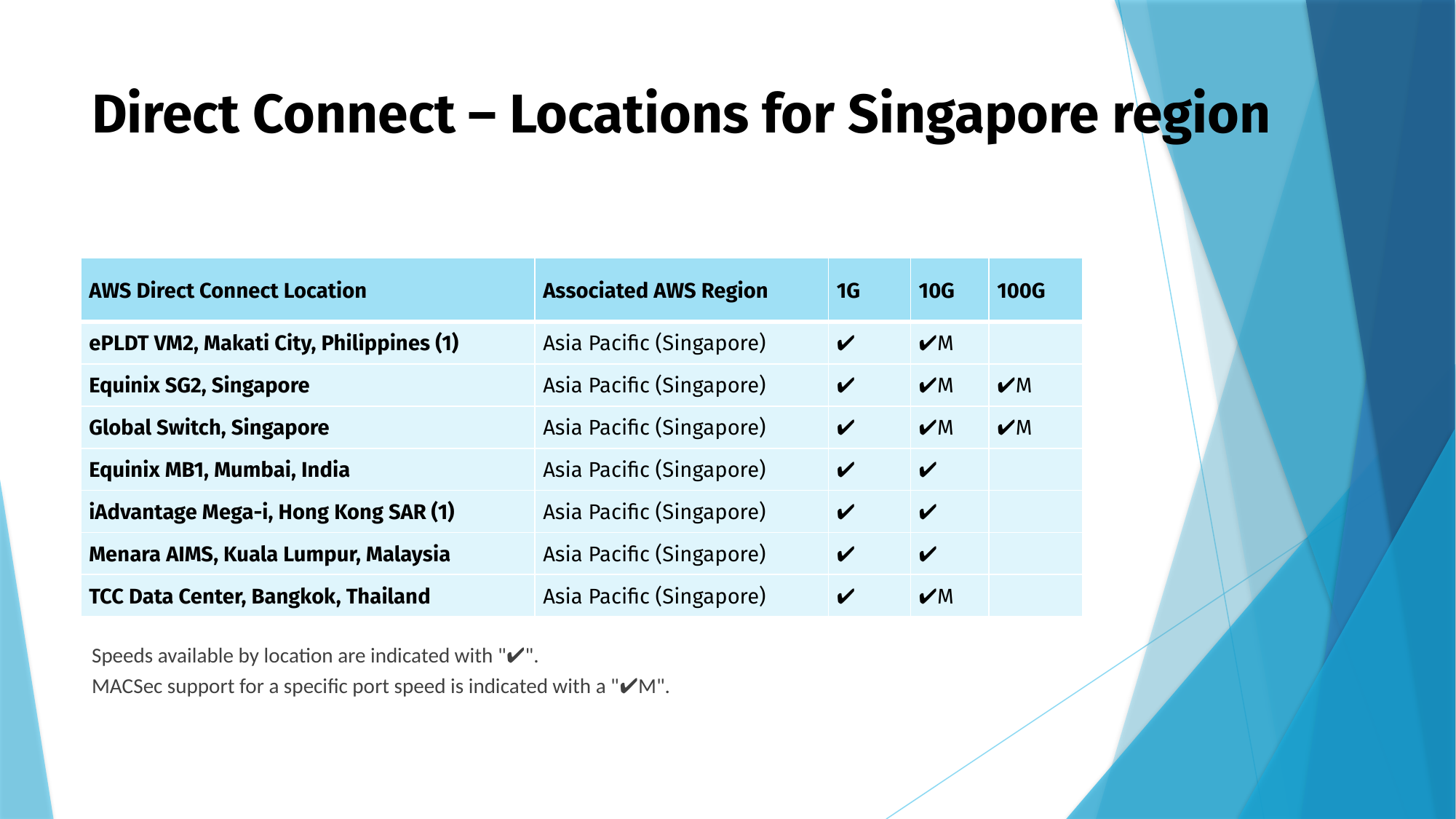

# Direct Connect – Locations for Singapore region
| AWS Direct Connect Location | Associated AWS Region | 1G | 10G | 100G |
| --- | --- | --- | --- | --- |
| ePLDT VM2, Makati City, Philippines (1) | Asia Pacific (Singapore) | ✔ | ✔M |  |
| Equinix SG2, Singapore | Asia Pacific (Singapore) | ✔ | ✔M | ✔M |
| Global Switch, Singapore | Asia Pacific (Singapore) | ✔ | ✔M | ✔M |
| Equinix MB1, Mumbai, India | Asia Pacific (Singapore) | ✔ | ✔ |  |
| iAdvantage Mega-i, Hong Kong SAR (1) | Asia Pacific (Singapore) | ✔ | ✔ |  |
| Menara AIMS, Kuala Lumpur, Malaysia | Asia Pacific (Singapore) | ✔ | ✔ |  |
| TCC Data Center, Bangkok, Thailand | Asia Pacific (Singapore) | ✔ | ✔M |  |
Speeds available by location are indicated with "✔".
MACSec support for a specific port speed is indicated with a "✔M".